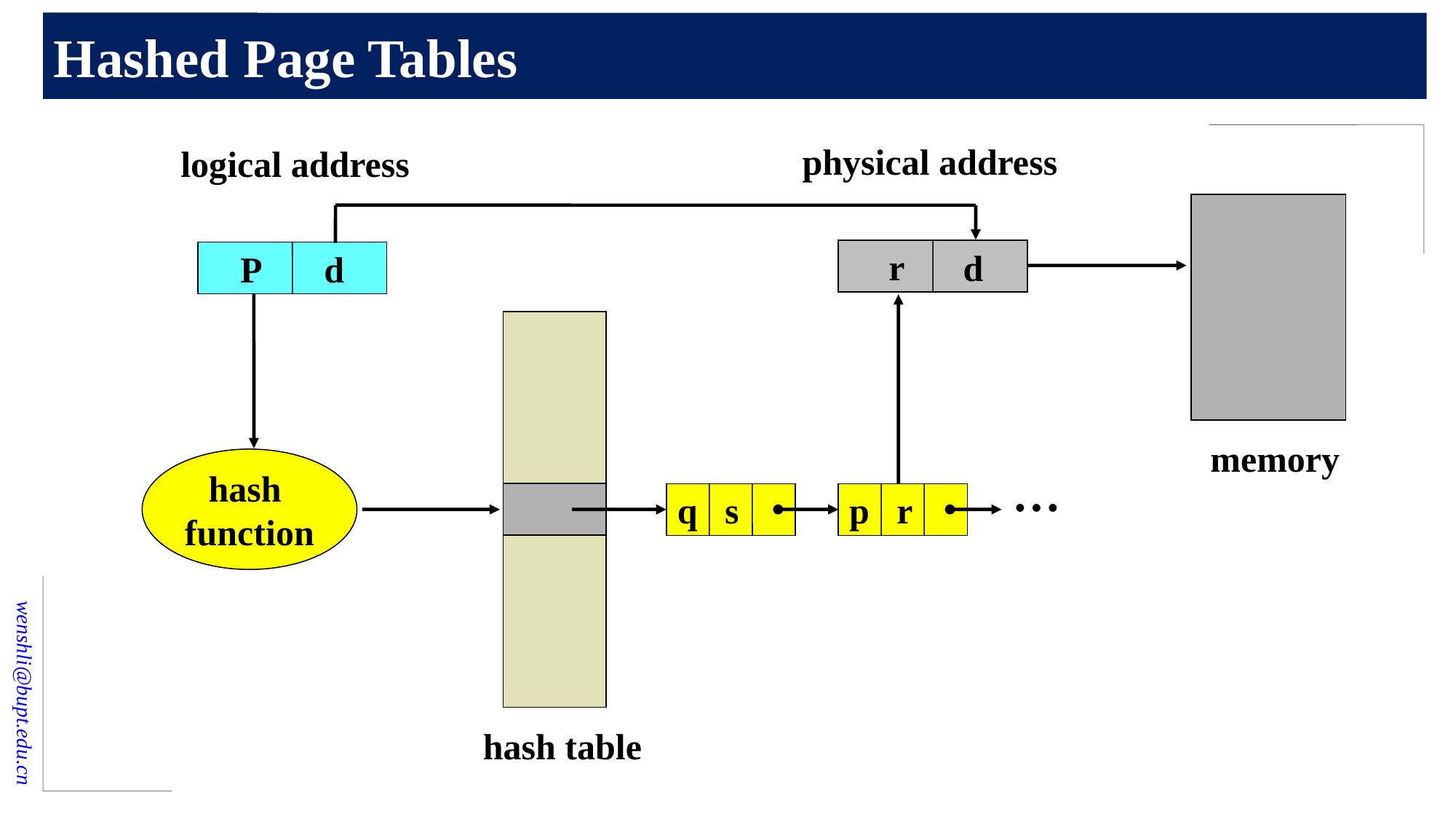

# Hashed Page Tables
physical address
logical address
P       d

memory

d
r

hash table
hash
function
…
q   s

p   r

75